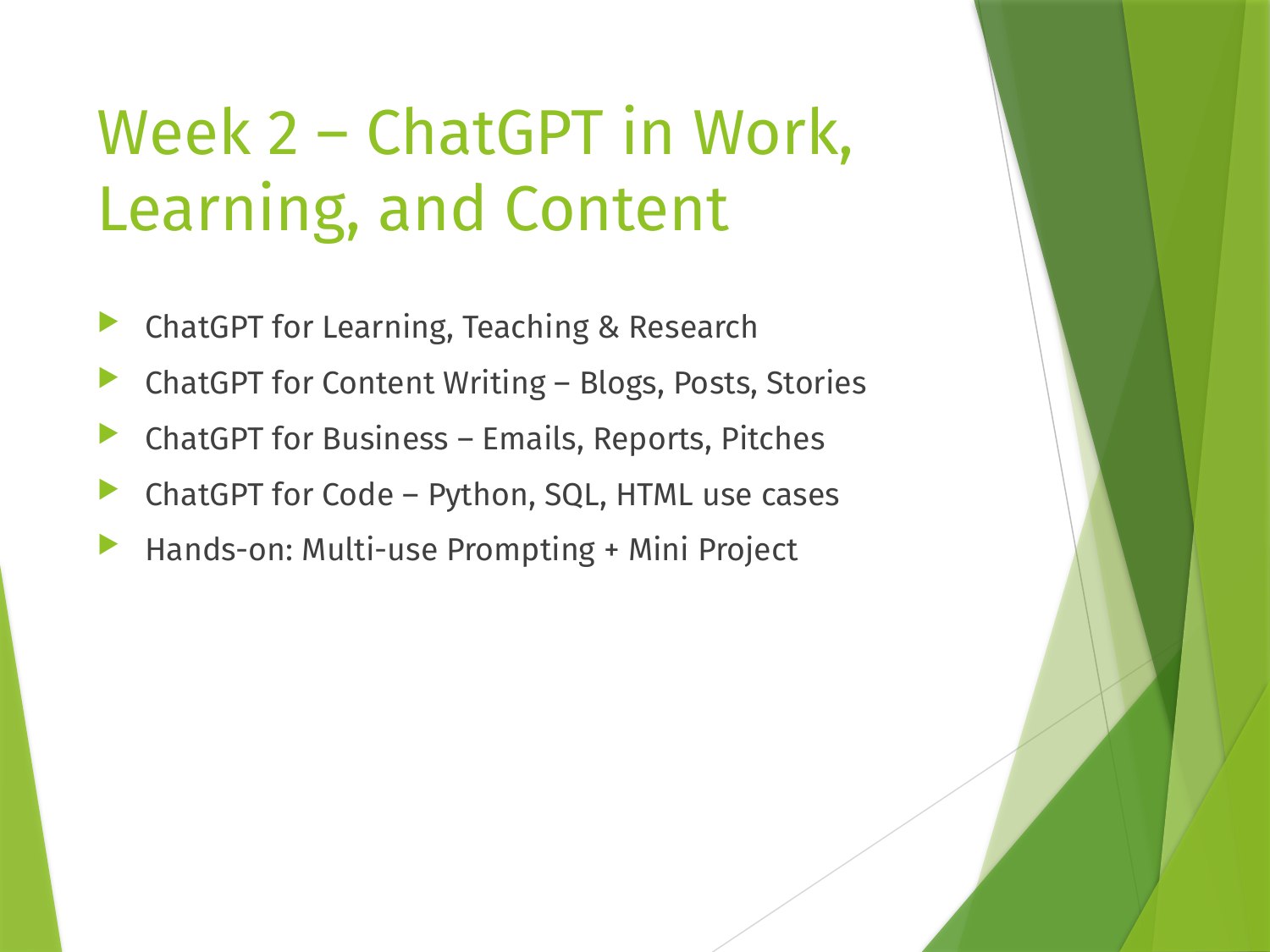

# Week 2 – ChatGPT in Work, Learning, and Content
ChatGPT for Learning, Teaching & Research
ChatGPT for Content Writing – Blogs, Posts, Stories
ChatGPT for Business – Emails, Reports, Pitches
ChatGPT for Code – Python, SQL, HTML use cases
Hands-on: Multi-use Prompting + Mini Project